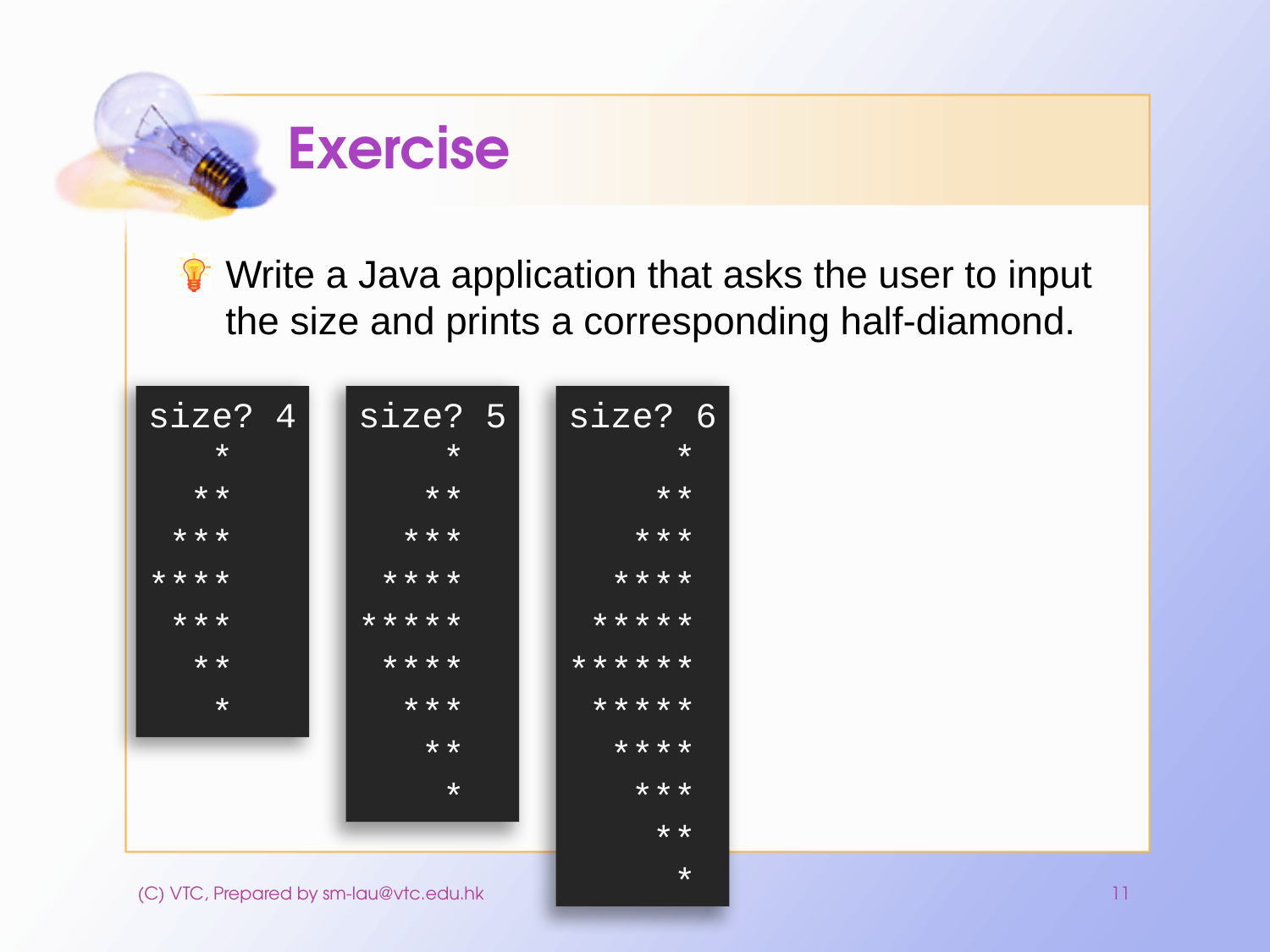

# Exercise
Write a Java application that asks the user to input the size and prints a corresponding half-diamond.
size? 4
   *
  **
 ***
****
 ***
  **
   *
size? 5
    *
   **
  ***
 ****
*****
 ****
  ***
   **
    *
size? 6
     *
    **
   ***
  ****
 *****
******
 *****
  ****
   ***
    **
     *
(C) VTC, Prepared by sm-lau@vtc.edu.hk
11